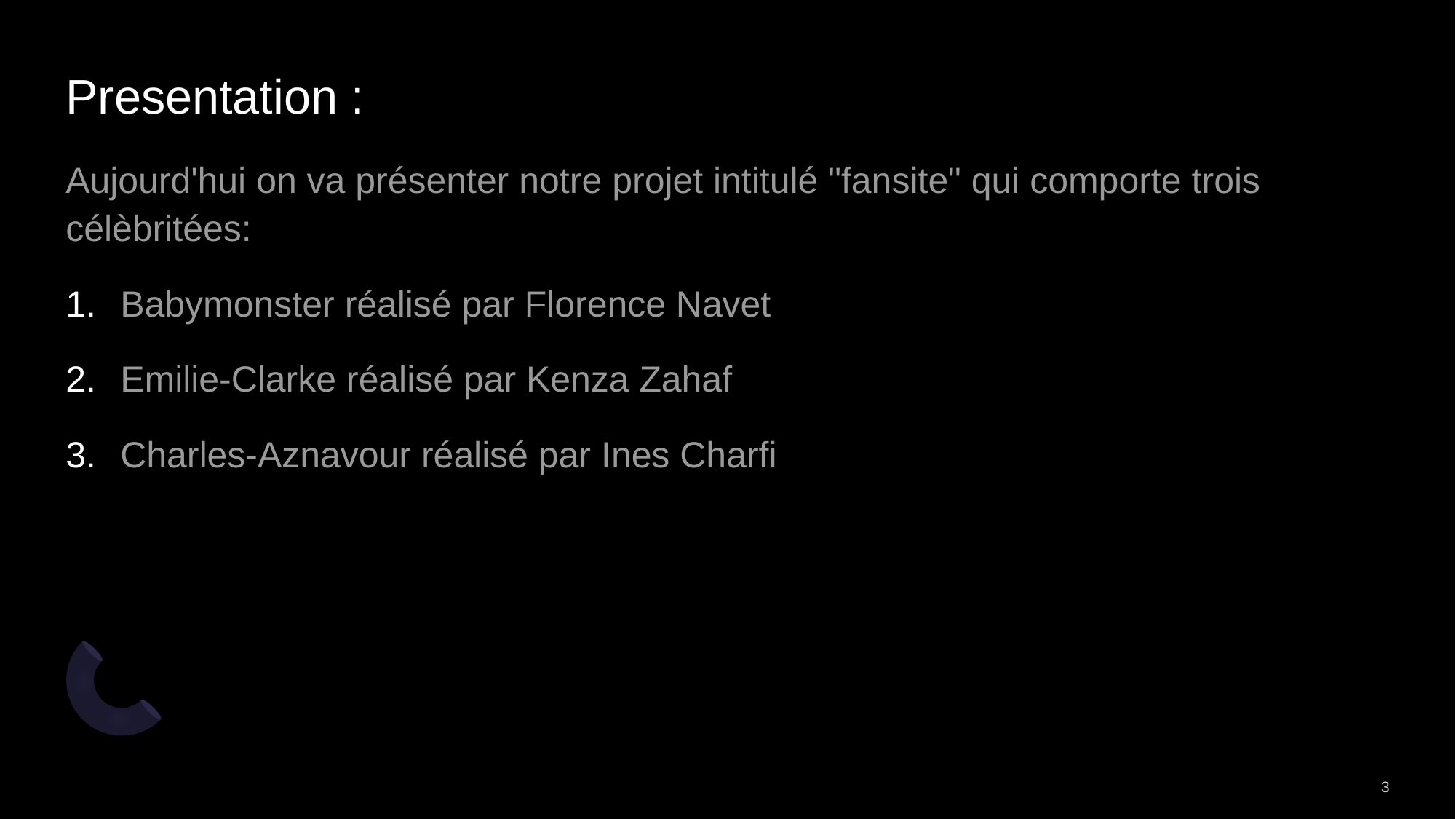

# Presentation :
Aujourd'hui on va présenter notre projet intitulé "fansite" qui comporte trois célèbritées:
Babymonster réalisé par Florence Navet
Emilie-Clarke réalisé par Kenza Zahaf
Charles-Aznavour réalisé par Ines Charfi

3